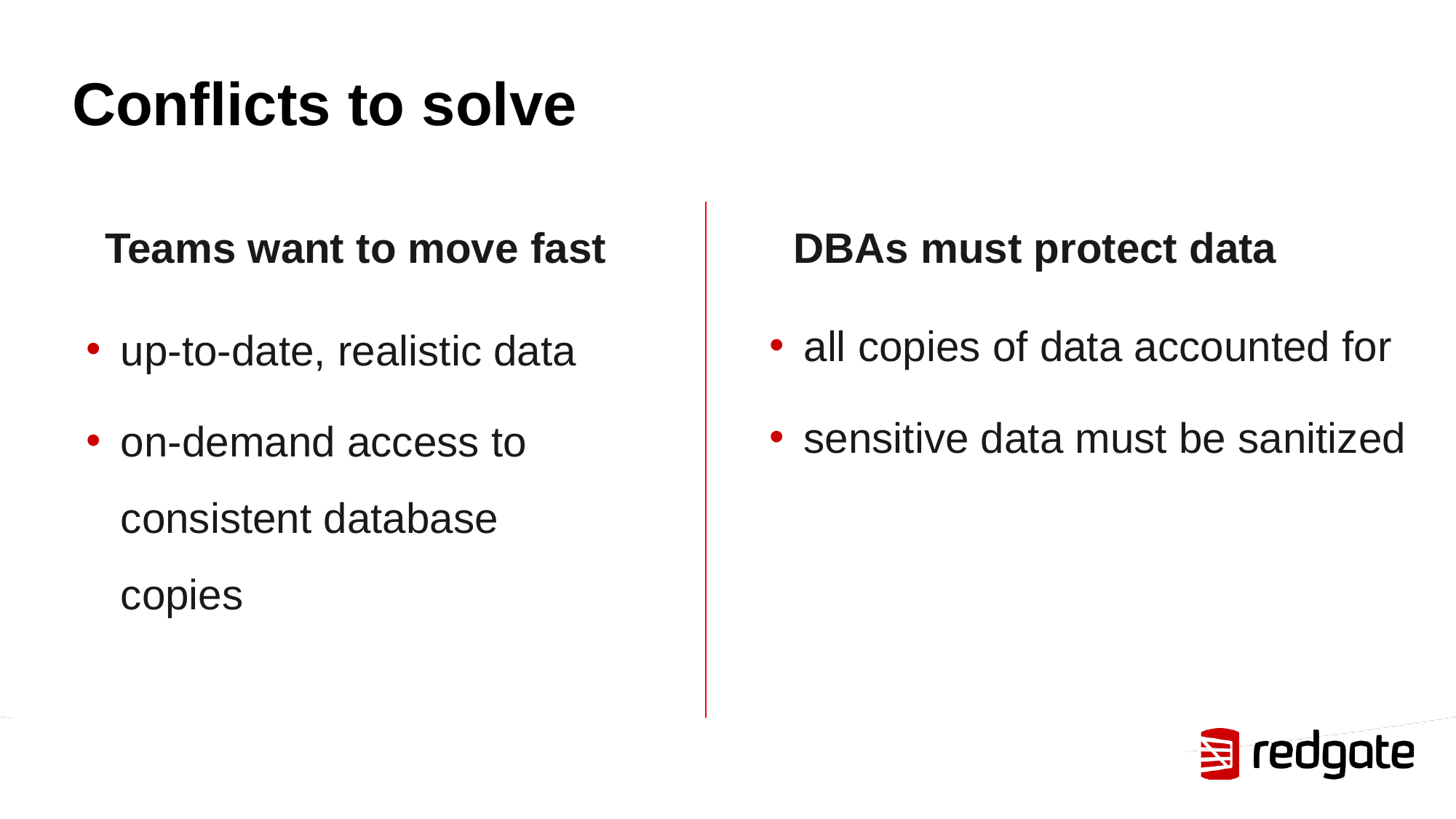

Conflicts to solve
Teams want to move fast
DBAs must protect data
all copies of data accounted for
sensitive data must be sanitized
up-to-date, realistic data
on-demand access to consistent database copies